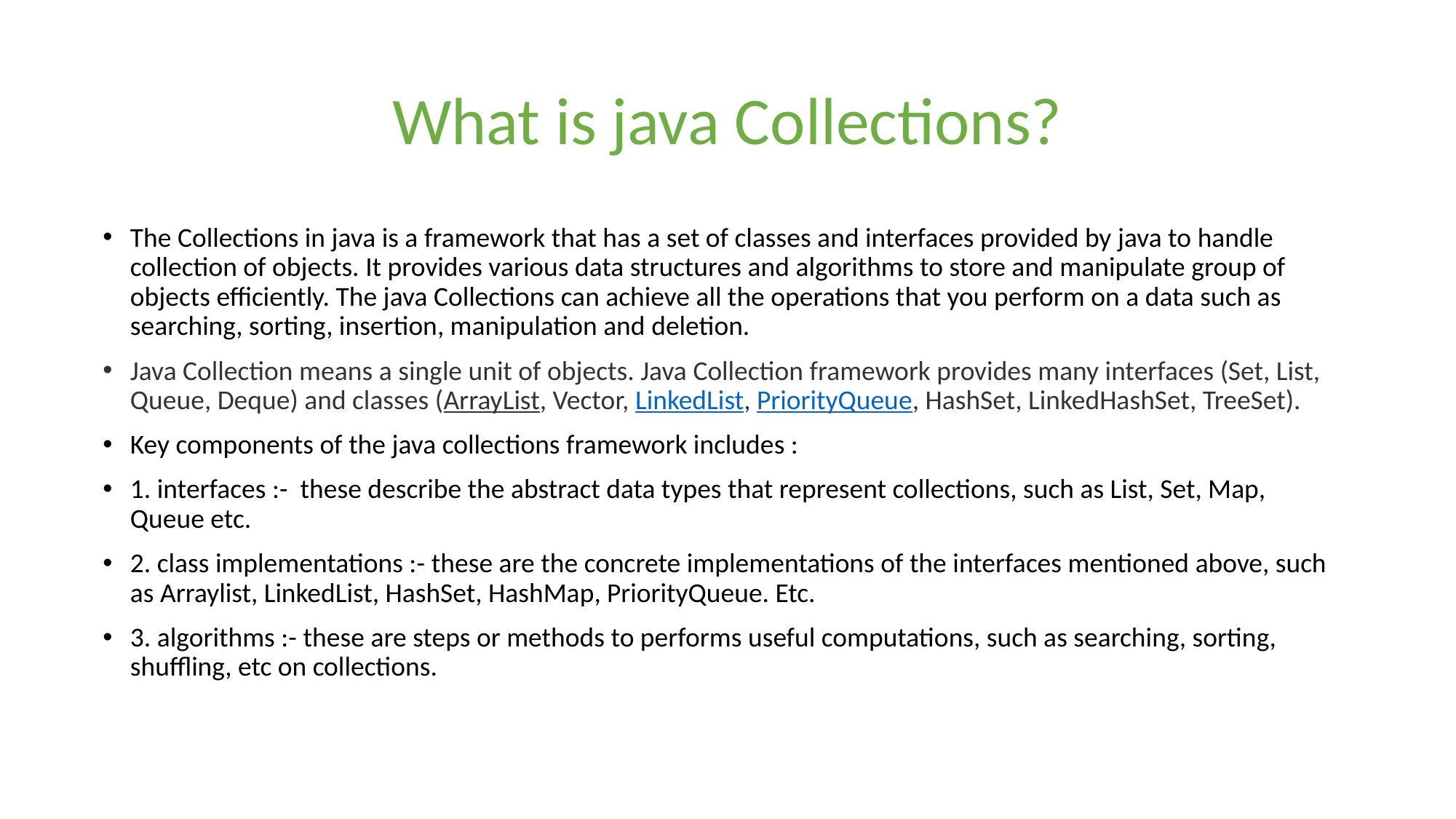

# What is java Collections?
The Collections in java is a framework that has a set of classes and interfaces provided by java to handle collection of objects. It provides various data structures and algorithms to store and manipulate group of objects efficiently. The java Collections can achieve all the operations that you perform on a data such as searching, sorting, insertion, manipulation and deletion.
Java Collection means a single unit of objects. Java Collection framework provides many interfaces (Set, List, Queue, Deque) and classes (ArrayList, Vector, LinkedList, PriorityQueue, HashSet, LinkedHashSet, TreeSet).
Key components of the java collections framework includes :
1. interfaces :-  these describe the abstract data types that represent collections, such as List, Set, Map, Queue etc.
2. class implementations :- these are the concrete implementations of the interfaces mentioned above, such as Arraylist, LinkedList, HashSet, HashMap, PriorityQueue. Etc.
3. algorithms :- these are steps or methods to performs useful computations, such as searching, sorting, shuffling, etc on collections.